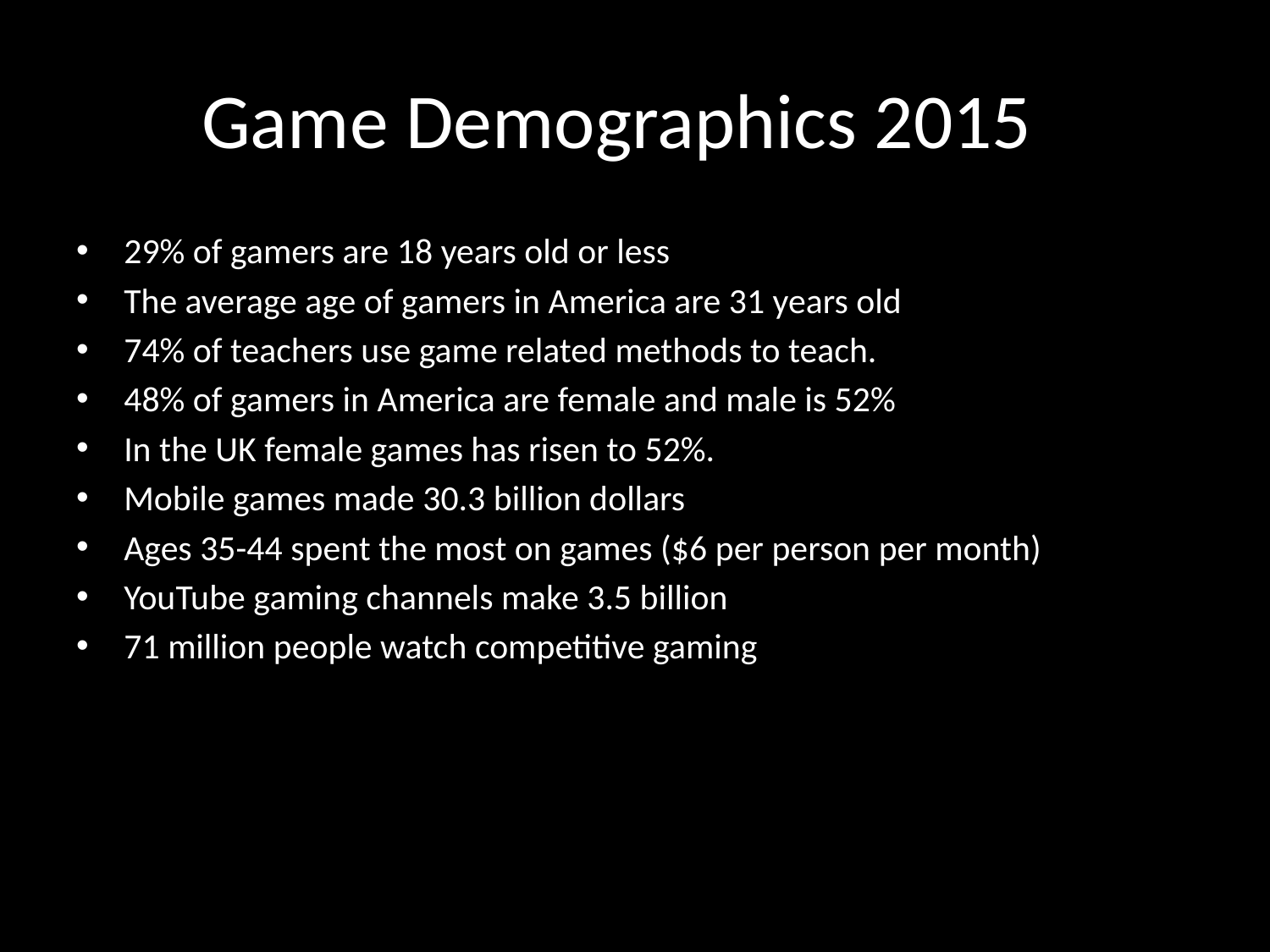

# Game Demographics 2015
29% of gamers are 18 years old or less
The average age of gamers in America are 31 years old
74% of teachers use game related methods to teach.
48% of gamers in America are female and male is 52%
In the UK female games has risen to 52%.
Mobile games made 30.3 billion dollars
Ages 35-44 spent the most on games ($6 per person per month)
YouTube gaming channels make 3.5 billion
71 million people watch competitive gaming